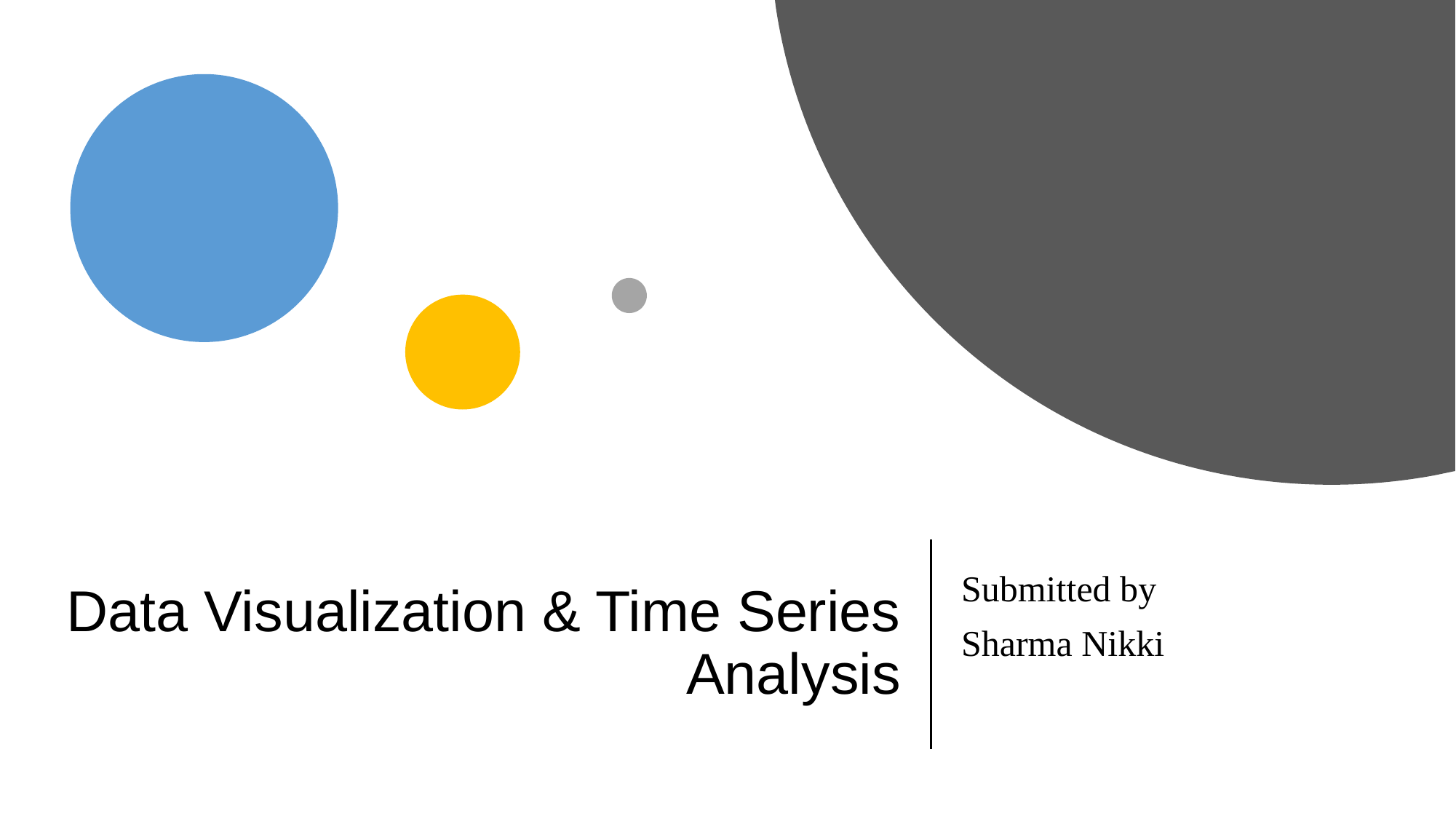

# Data Visualization & Time Series Analysis
Submitted by
Sharma Nikki